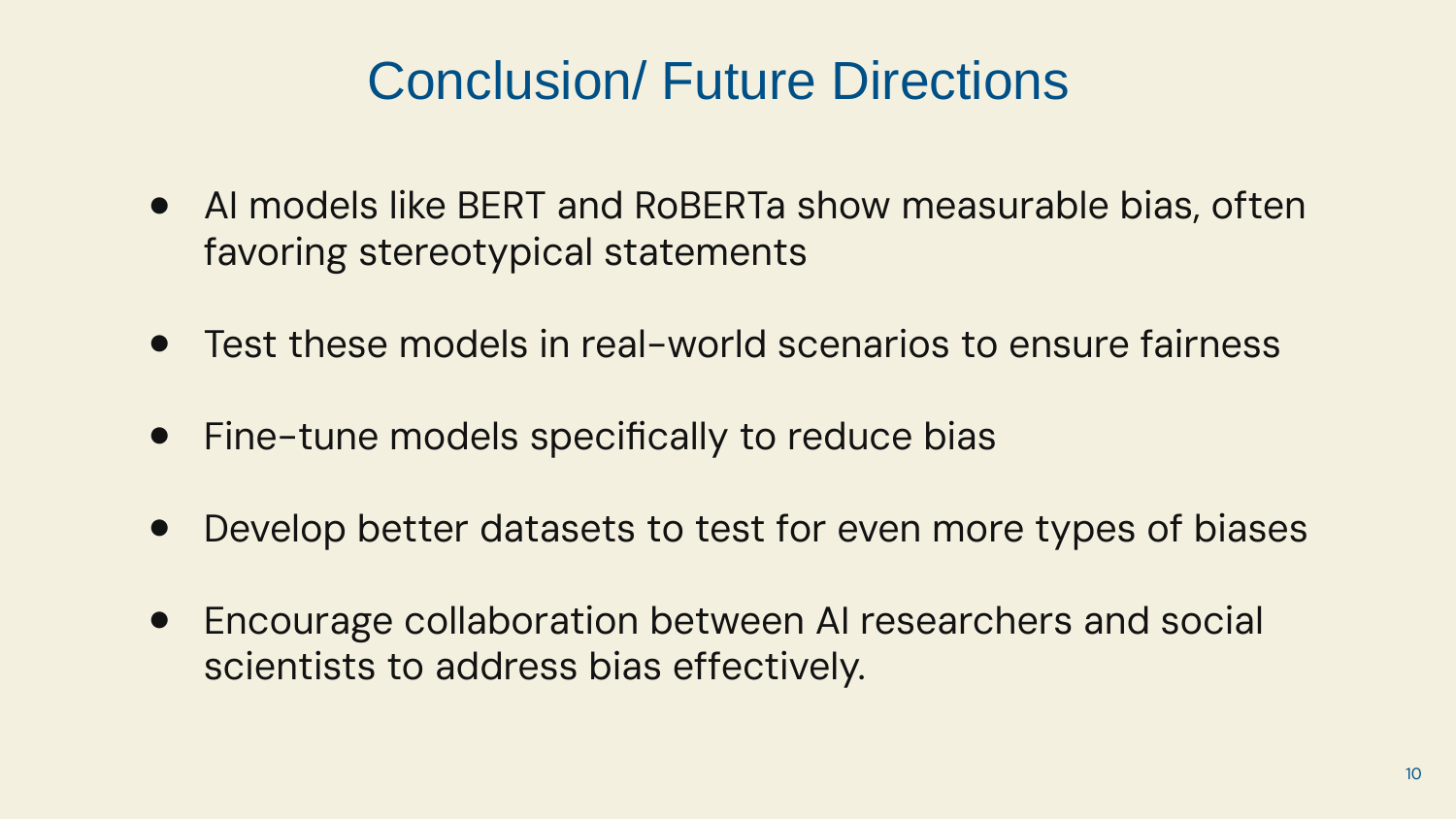

Conclusion/ Future Directions
AI models like BERT and RoBERTa show measurable bias, often favoring stereotypical statements

Test these models in real-world scenarios to ensure fairness

Fine-tune models specifically to reduce bias

Develop better datasets to test for even more types of biases

Encourage collaboration between AI researchers and social scientists to address bias effectively.

10